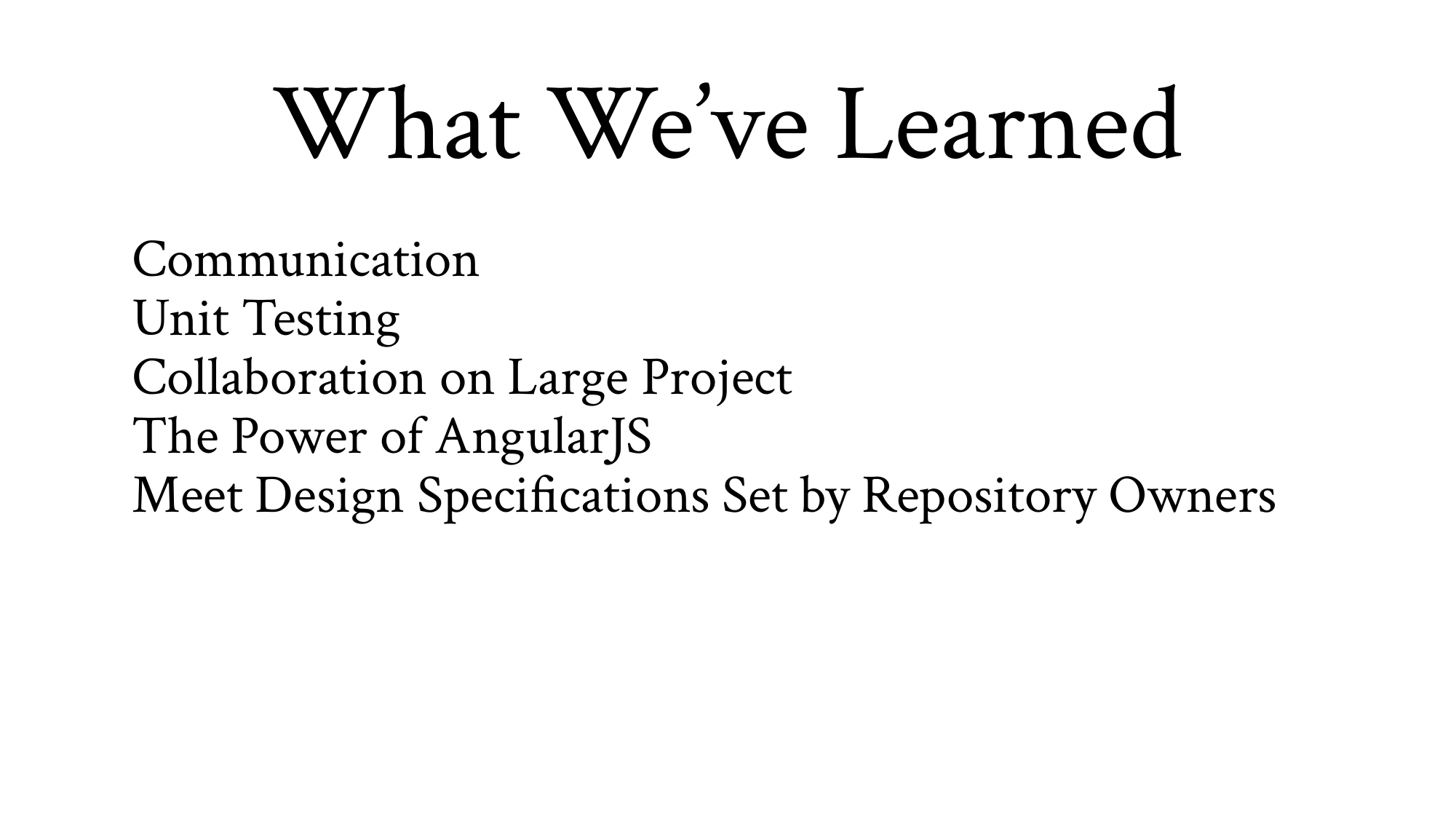

# What We’ve Learned
Communication
Unit Testing
Collaboration on Large Project
The Power of AngularJS
Meet Design Specifications Set by Repository Owners